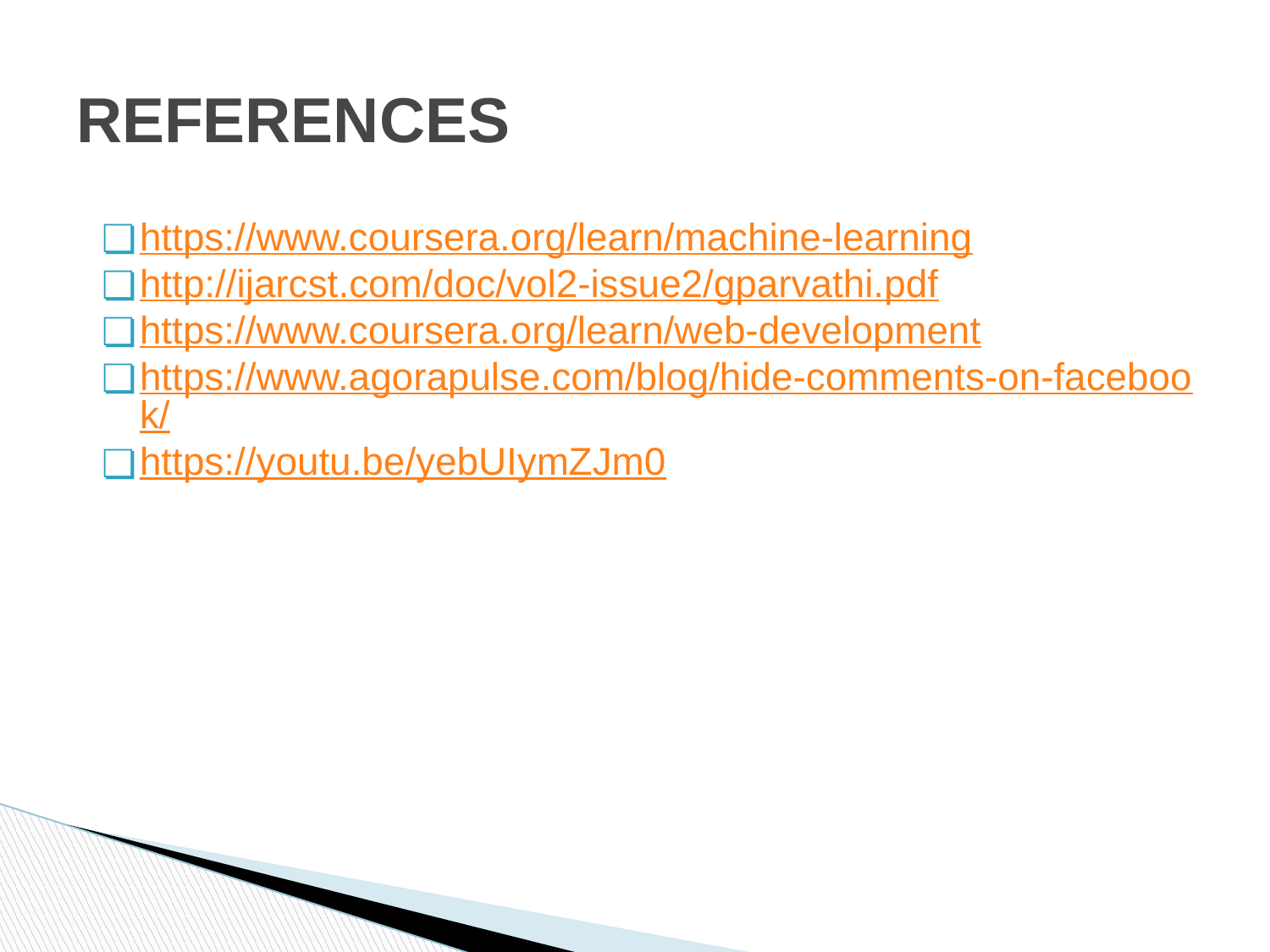

# REFERENCES
https://www.coursera.org/learn/machine-learning
http://ijarcst.com/doc/vol2-issue2/gparvathi.pdf
https://www.coursera.org/learn/web-development
https://www.agorapulse.com/blog/hide-comments-on-facebook/
https://youtu.be/yebUIymZJm0